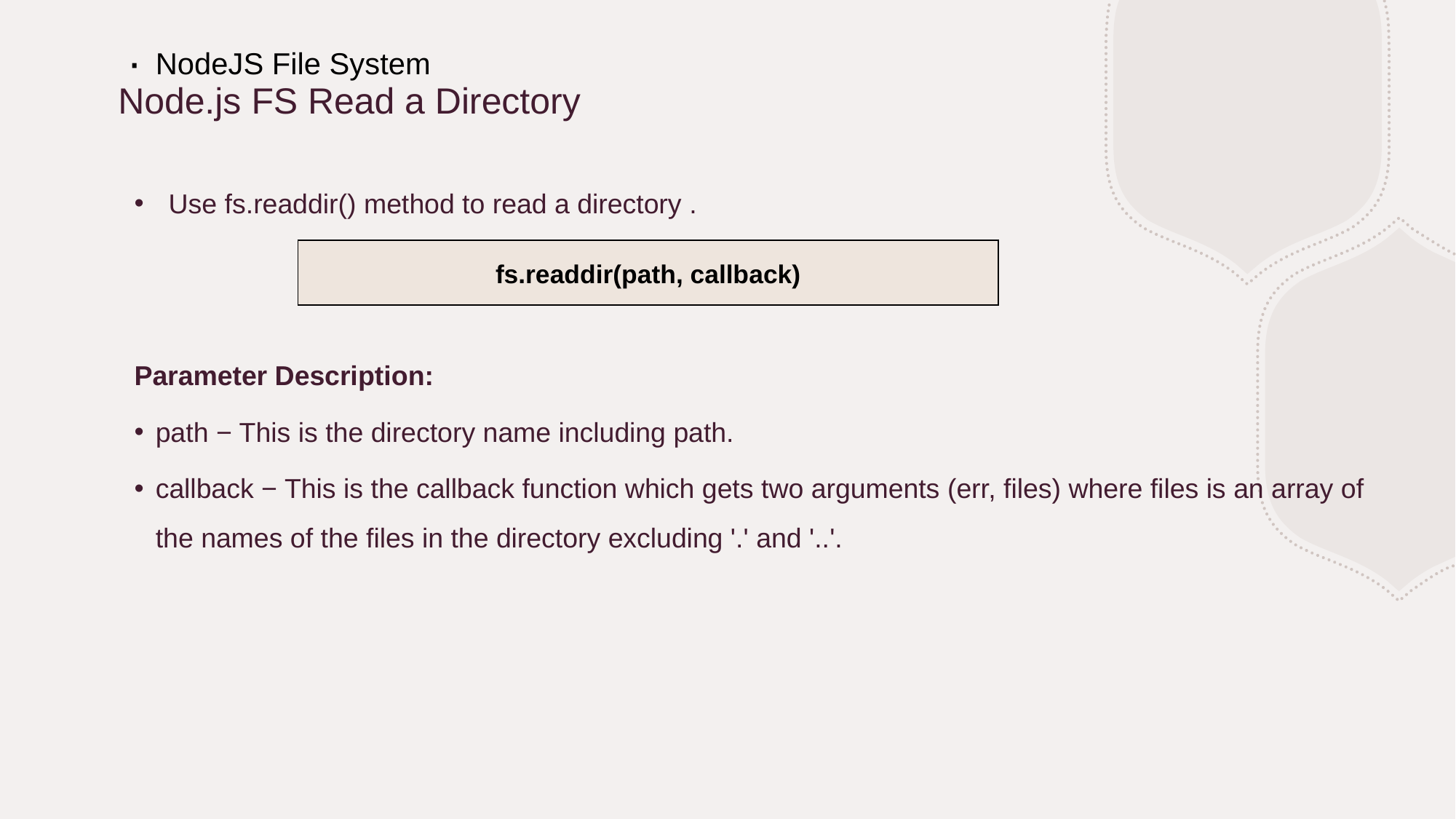

NodeJS File System
# Node.js FS Read a Directory
Use fs.readdir() method to read a directory .

Parameter Description:
path − This is the directory name including path.
callback − This is the callback function which gets two arguments (err, files) where files is an array of the names of the files in the directory excluding '.' and '..'.

| fs.readdir(path, callback) |
| --- |